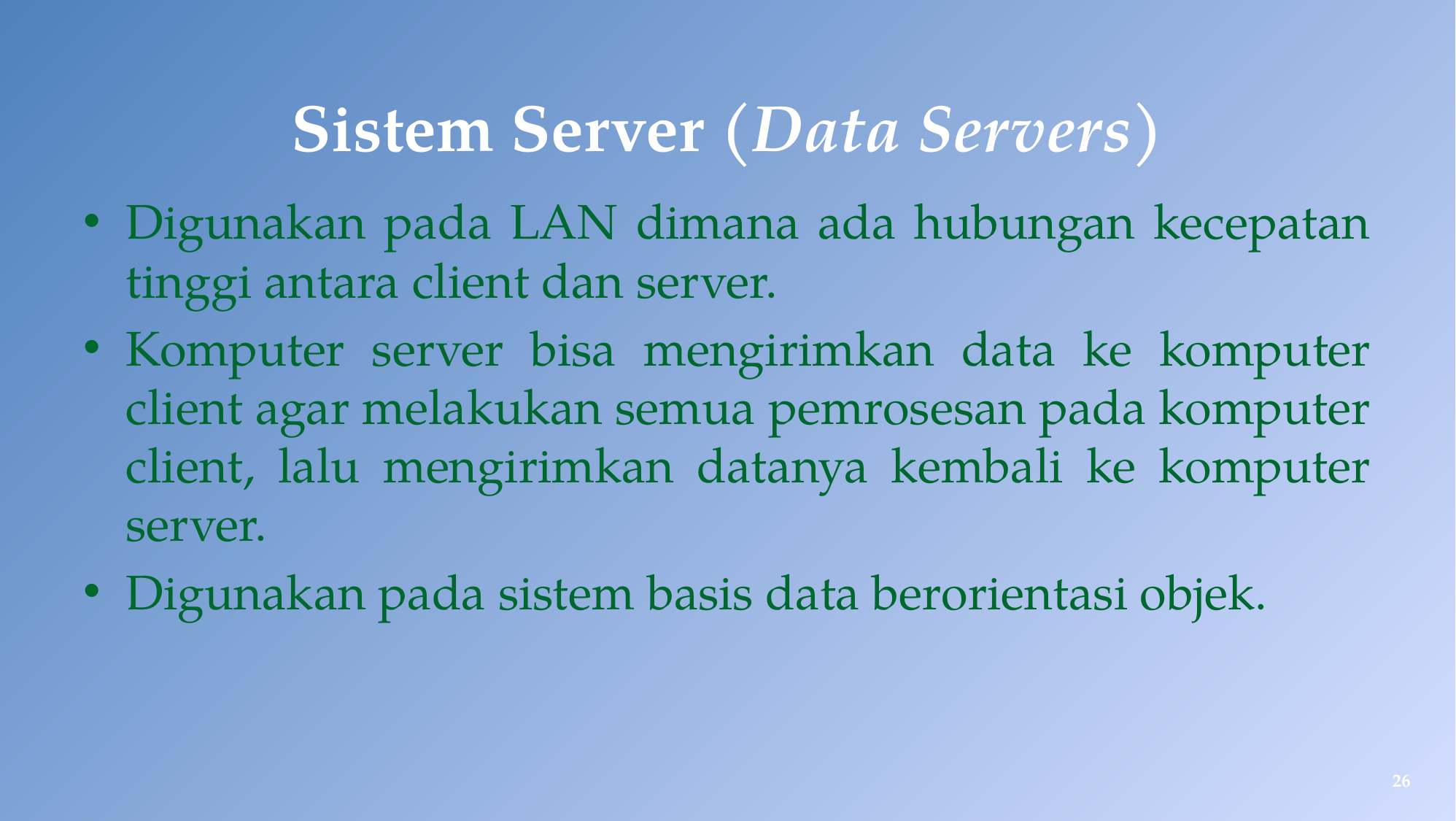

# Sistem Server (Data Servers)
Digunakan pada LAN dimana ada hubungan kecepatan tinggi antara client dan server.
Komputer server bisa mengirimkan data ke komputer client agar melakukan semua pemrosesan pada komputer client, lalu mengirimkan datanya kembali ke komputer server.
Digunakan pada sistem basis data berorientasi objek.
26